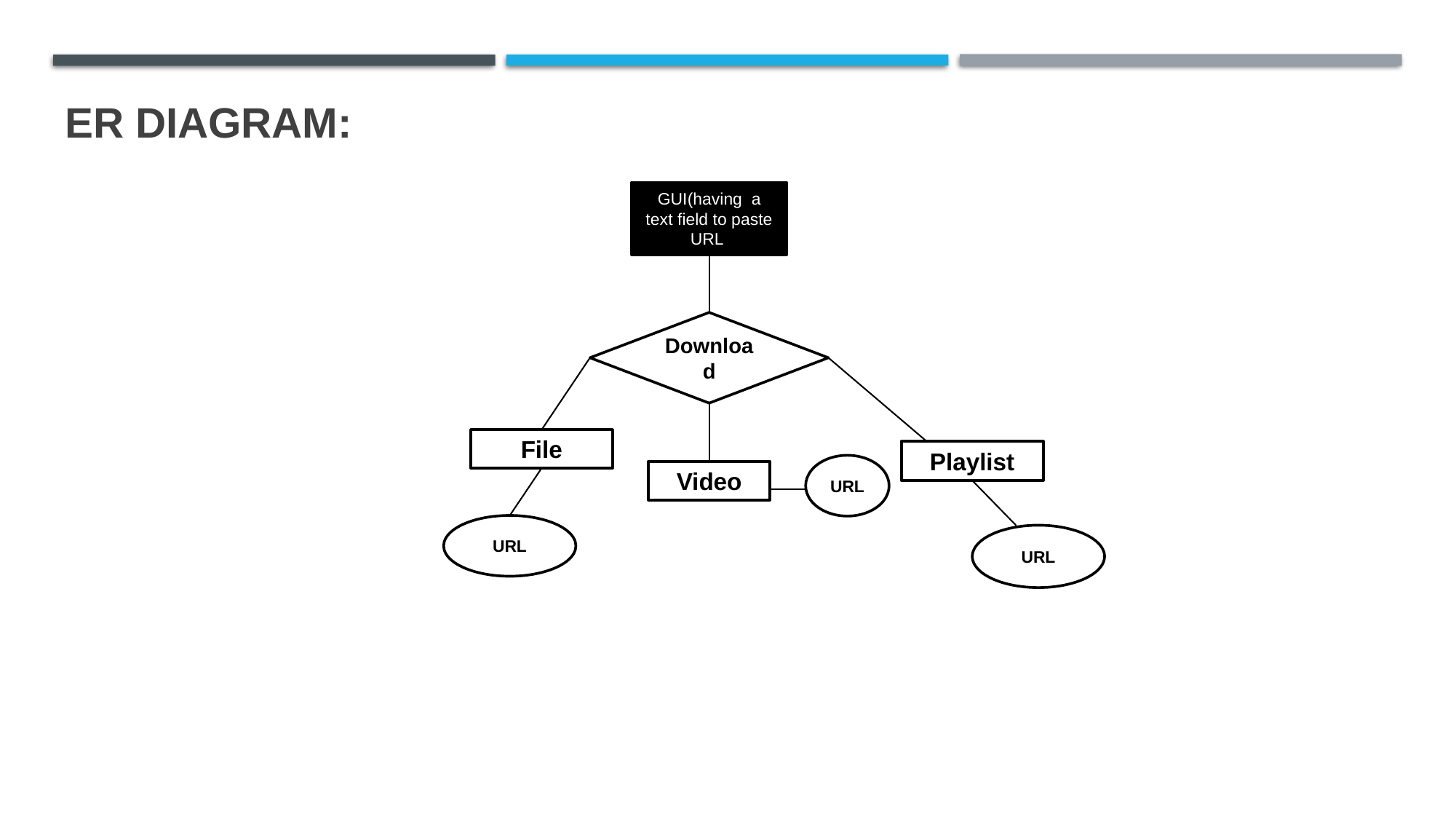

# Er diagram:
GUI(having  a text field to paste URL
Download
File
Playlist
URL
Video
URL
URL